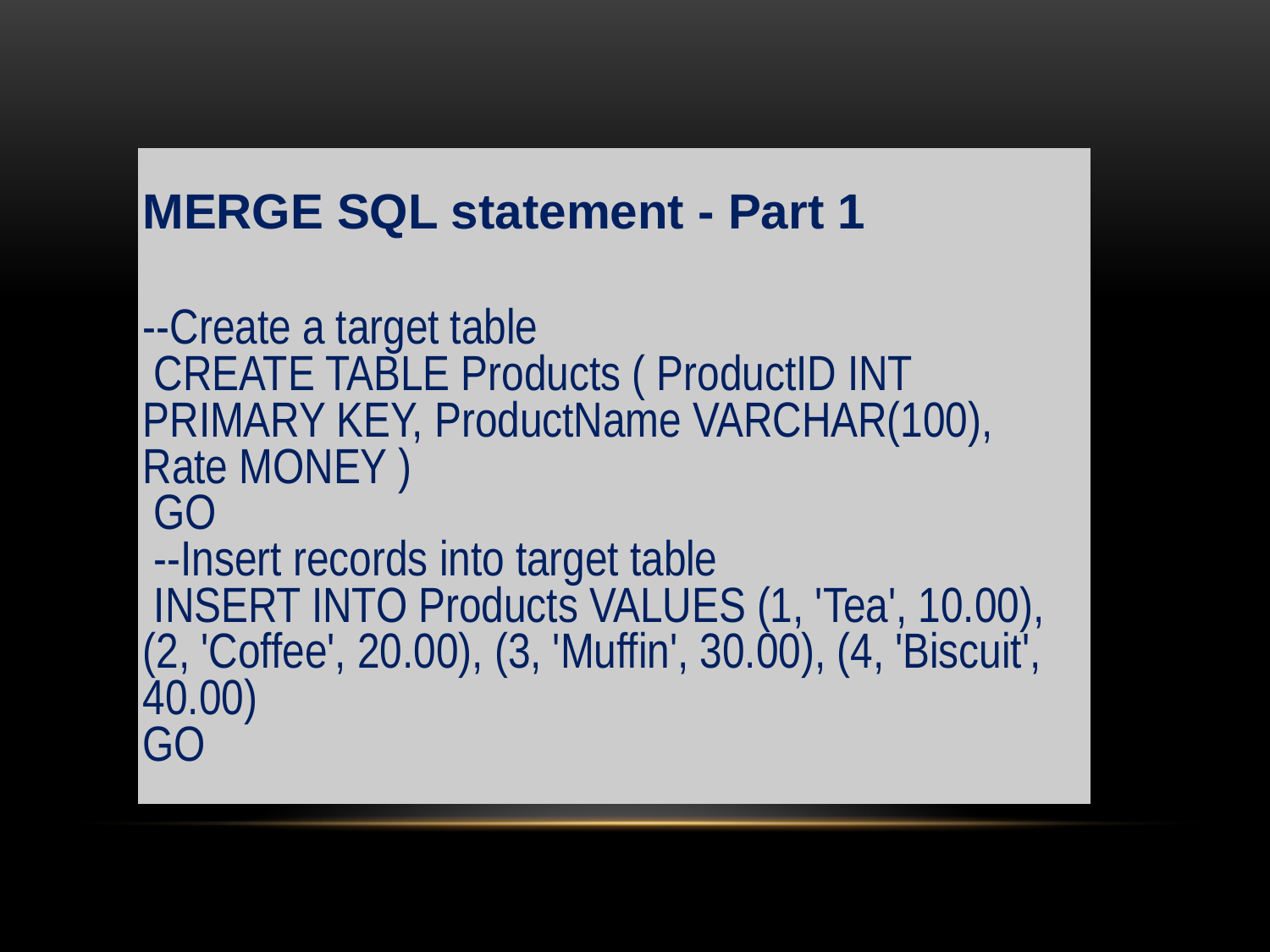

| MERGE SQL statement - Part 1 |
| --- |
| --Create a target table CREATE TABLE Products ( ProductID INT PRIMARY KEY, ProductName VARCHAR(100), Rate MONEY ) GO --Insert records into target table INSERT INTO Products VALUES (1, 'Tea', 10.00), (2, 'Coffee', 20.00), (3, 'Muffin', 30.00), (4, 'Biscuit', 40.00) GO |